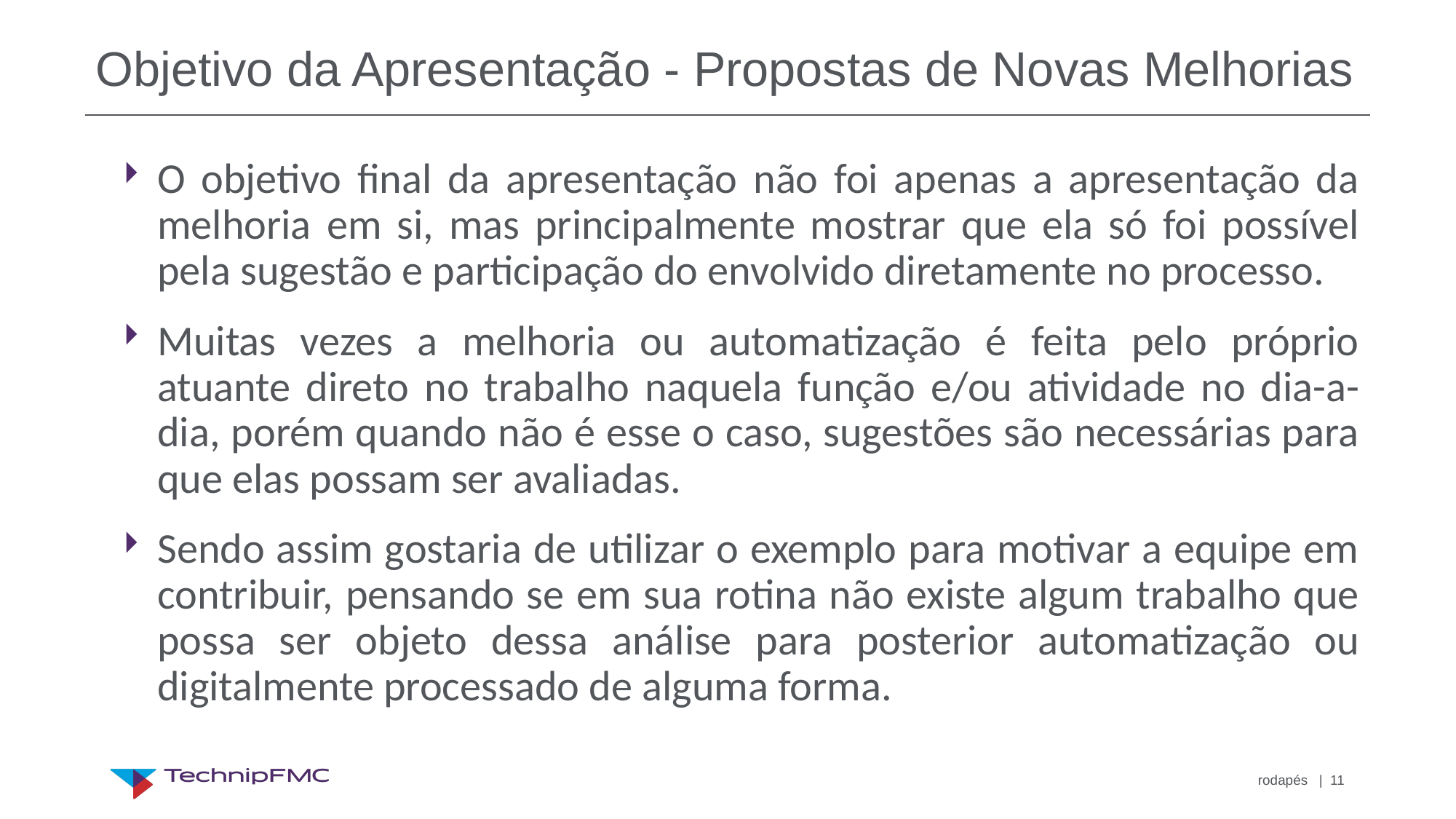

# Objetivo da Apresentação - Propostas de Novas Melhorias
O objetivo final da apresentação não foi apenas a apresentação da melhoria em si, mas principalmente mostrar que ela só foi possível pela sugestão e participação do envolvido diretamente no processo.
Muitas vezes a melhoria ou automatização é feita pelo próprio atuante direto no trabalho naquela função e/ou atividade no dia-a-dia, porém quando não é esse o caso, sugestões são necessárias para que elas possam ser avaliadas.
Sendo assim gostaria de utilizar o exemplo para motivar a equipe em contribuir, pensando se em sua rotina não existe algum trabalho que possa ser objeto dessa análise para posterior automatização ou digitalmente processado de alguma forma.